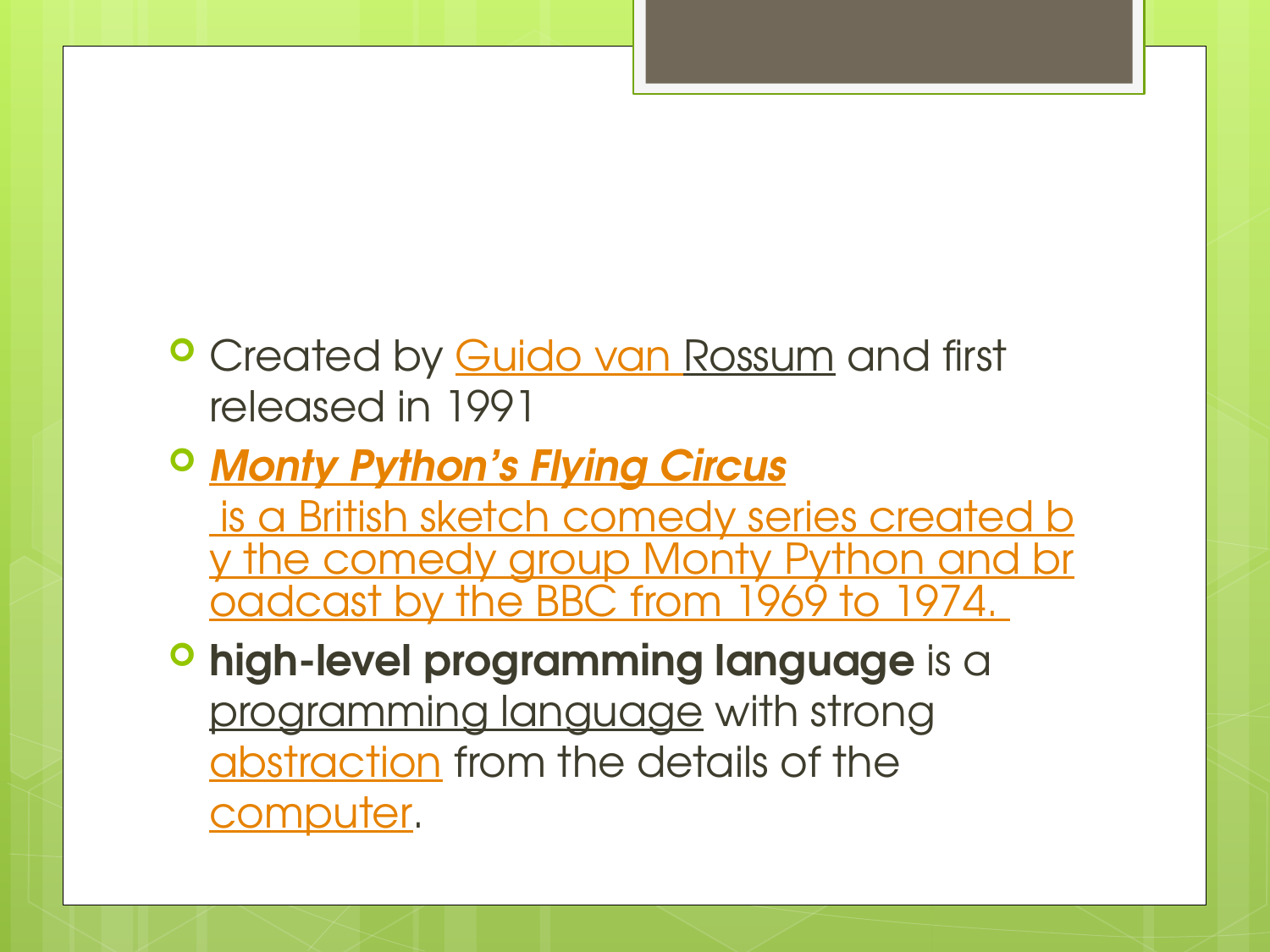

#
Created by Guido van Rossum and first released in 1991
Monty Python’s Flying Circus is a British sketch comedy series created by the comedy group Monty Python and broadcast by the BBC from 1969 to 1974.
high-level programming language is a programming language with strong abstraction from the details of the computer.